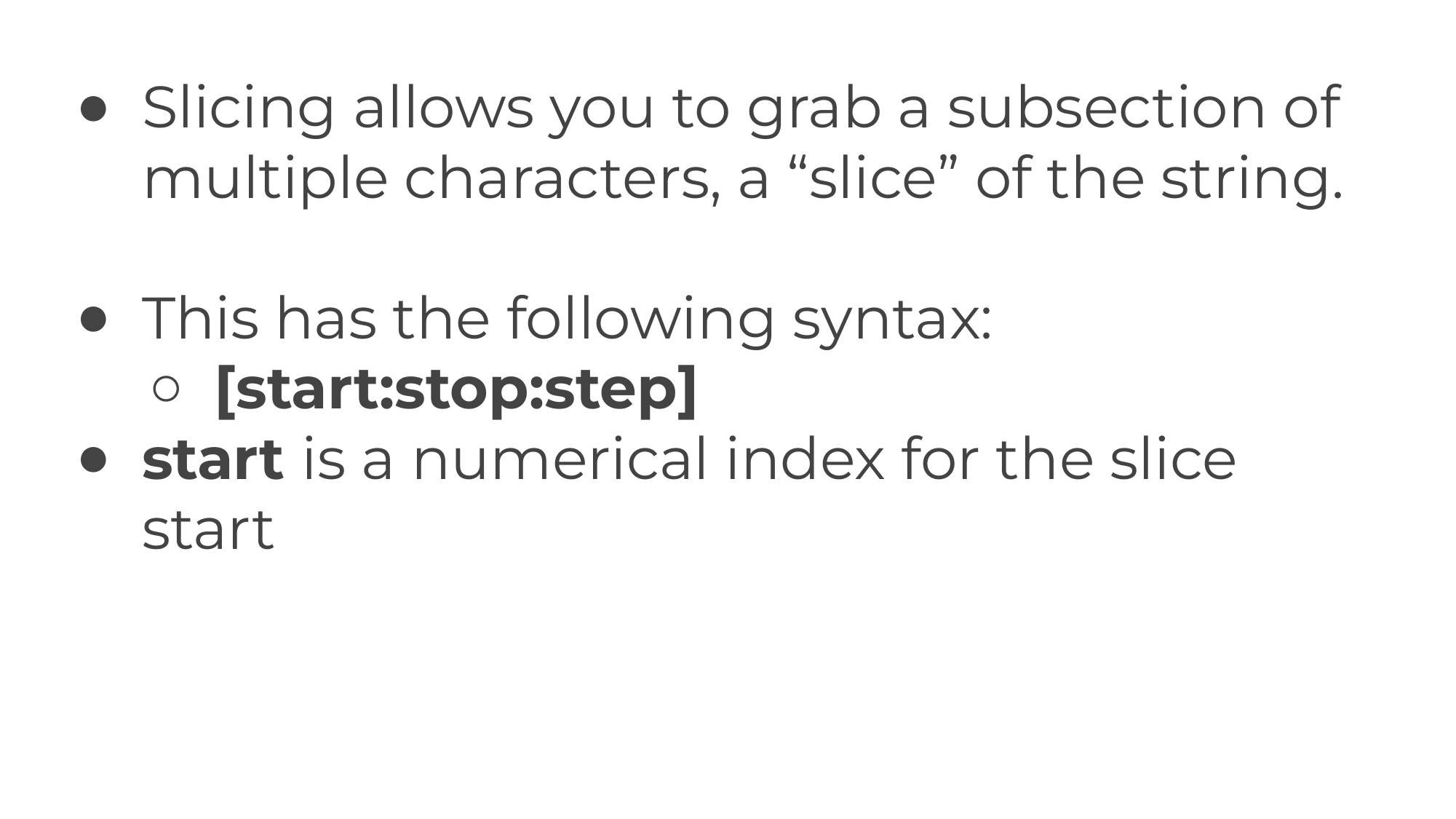

Slicing allows you to grab a subsection of multiple characters, a “slice” of the string.

This has the following syntax:
[start:stop:step]
start is a numerical index for the slice start